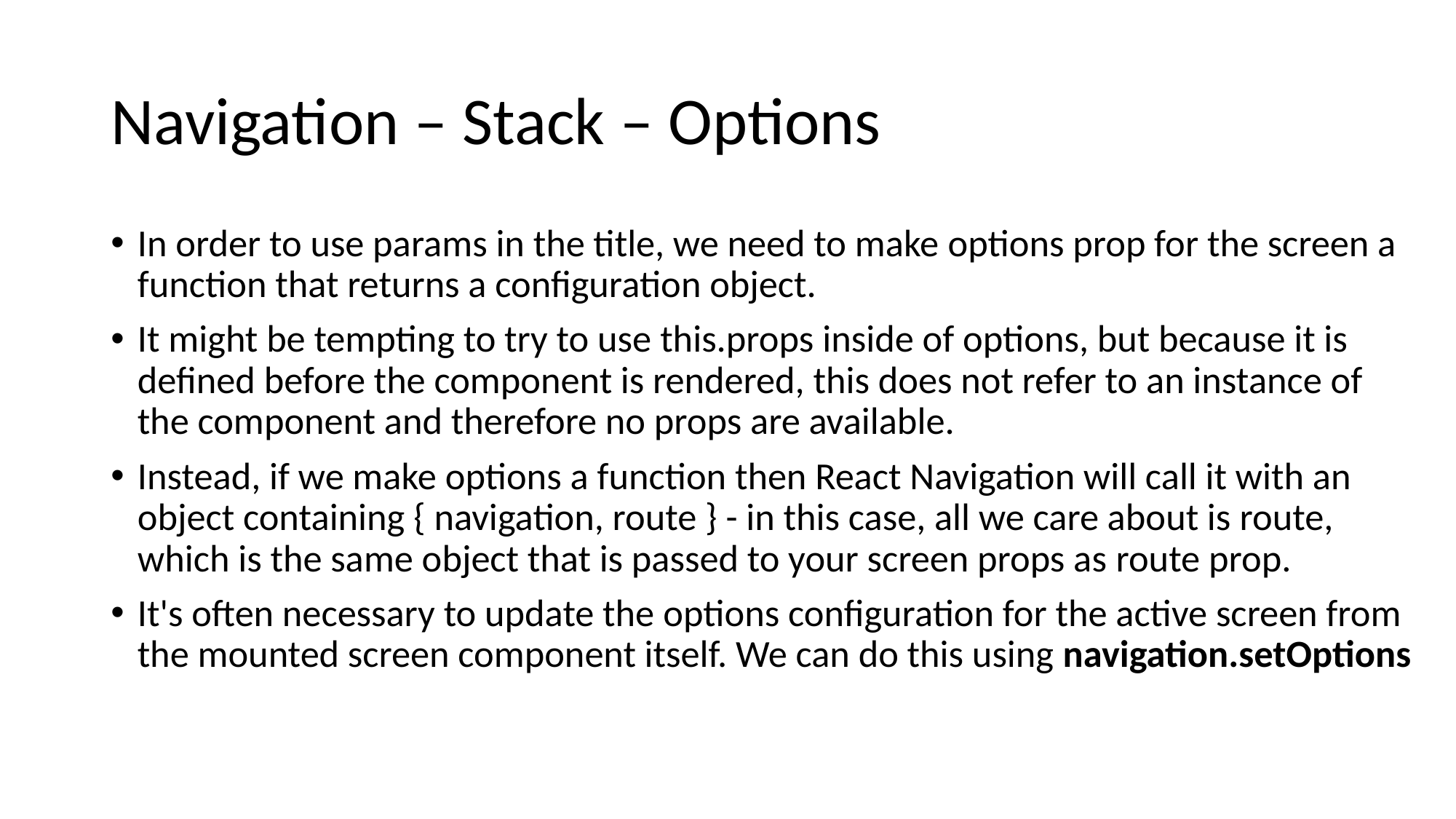

# Navigation – Stack – Options
In order to use params in the title, we need to make options prop for the screen a function that returns a configuration object.
It might be tempting to try to use this.props inside of options, but because it is defined before the component is rendered, this does not refer to an instance of the component and therefore no props are available.
Instead, if we make options a function then React Navigation will call it with an object containing { navigation, route } - in this case, all we care about is route, which is the same object that is passed to your screen props as route prop.
It's often necessary to update the options configuration for the active screen from the mounted screen component itself. We can do this using navigation.setOptions